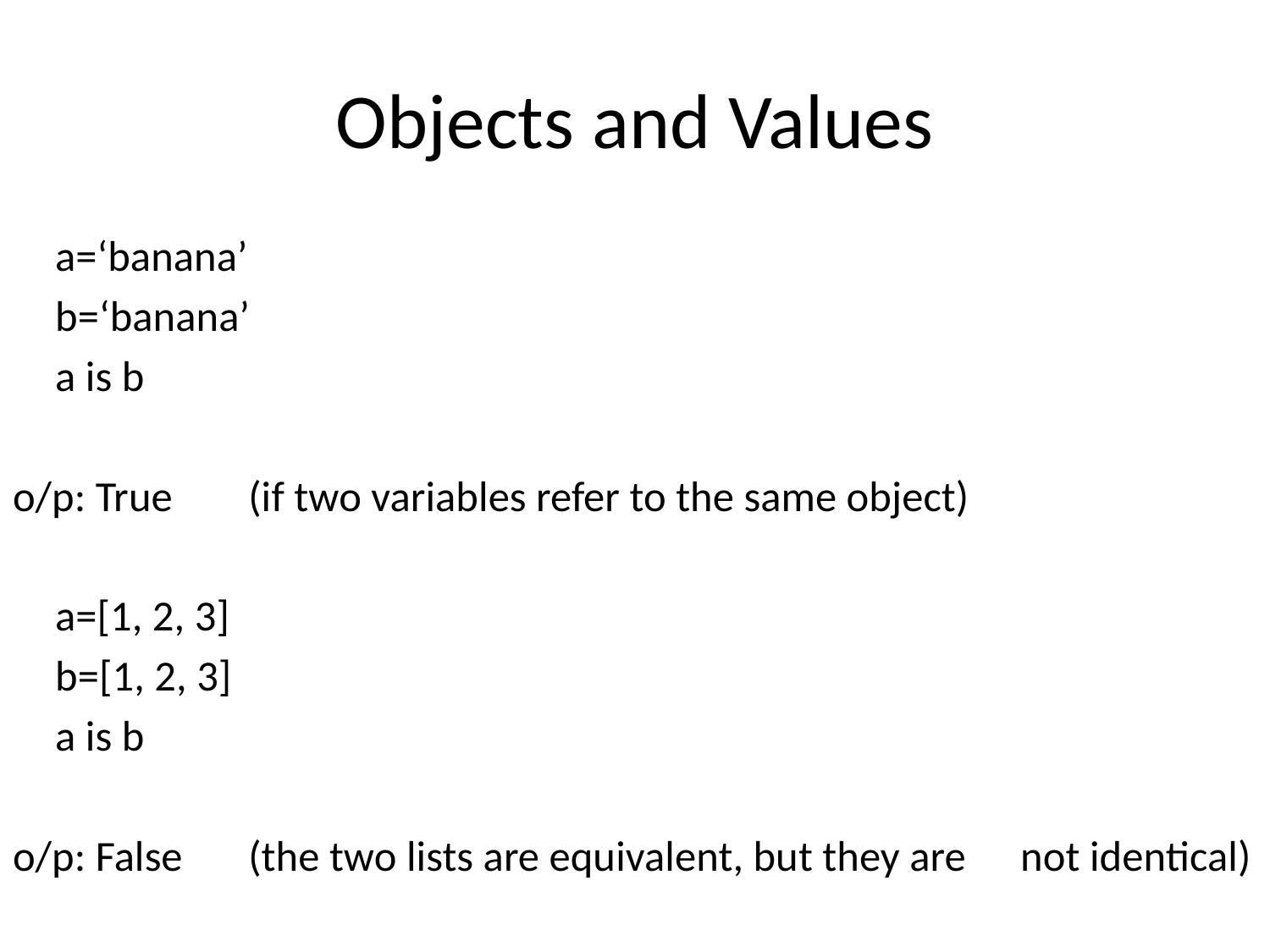

# Objects and Values
	a=‘banana’
	b=‘banana’
	a is b

o/p: True		(if two variables refer to the same object)

	a=[1, 2, 3]
	b=[1, 2, 3]
	a is b

o/p: False 		(the two lists are equivalent, but they are 			not identical)